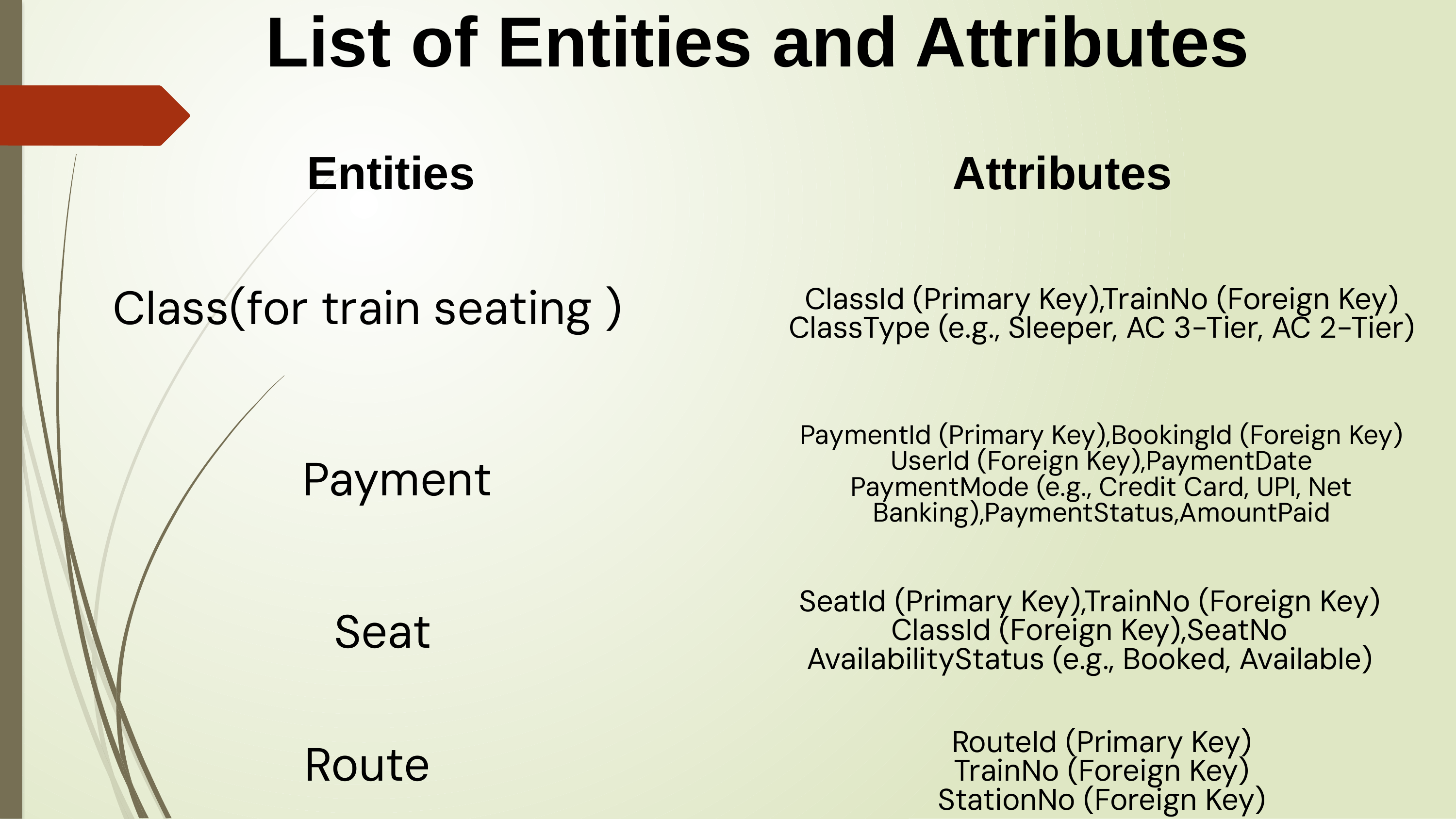

List of Entities and Attributes
|  |  |
| --- | --- |
|  |  |
|  |  |
|  |  |
|  |  |
Entities
Attributes
ClassId (Primary Key),TrainNo (Foreign Key)
ClassType (e.g., Sleeper, AC 3-Tier, AC 2-Tier)

Class(for train seating )
PaymentId (Primary Key),BookingId (Foreign Key)
UserId (Foreign Key),PaymentDate
PaymentMode (e.g., Credit Card, UPI, Net Banking),PaymentStatus,AmountPaid

Payment
SeatId (Primary Key),TrainNo (Foreign Key)
ClassId (Foreign Key),SeatNo
AvailabilityStatus (e.g., Booked, Available)

Seat
RouteId (Primary Key)
TrainNo (Foreign Key)
StationNo (Foreign Key)

Route